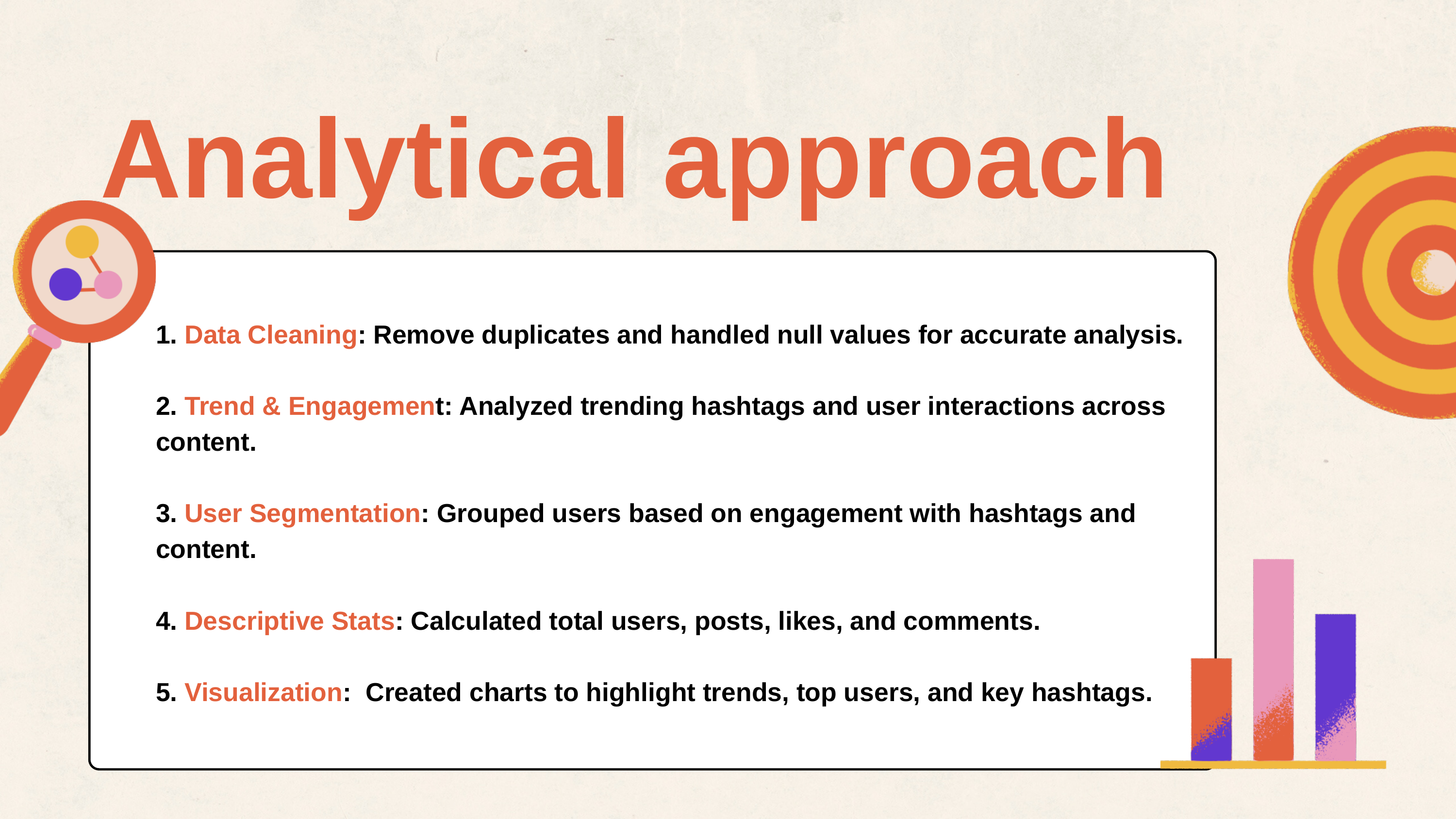

Analytical approach

1. Data Cleaning: Remove duplicates and handled null values for accurate analysis.

2. Trend & Engagement: Analyzed trending hashtags and user interactions across content.

3. User Segmentation: Grouped users based on engagement with hashtags and content.

4. Descriptive Stats: Calculated total users, posts, likes, and comments.

5. Visualization:  Created charts to highlight trends, top users, and key hashtags.